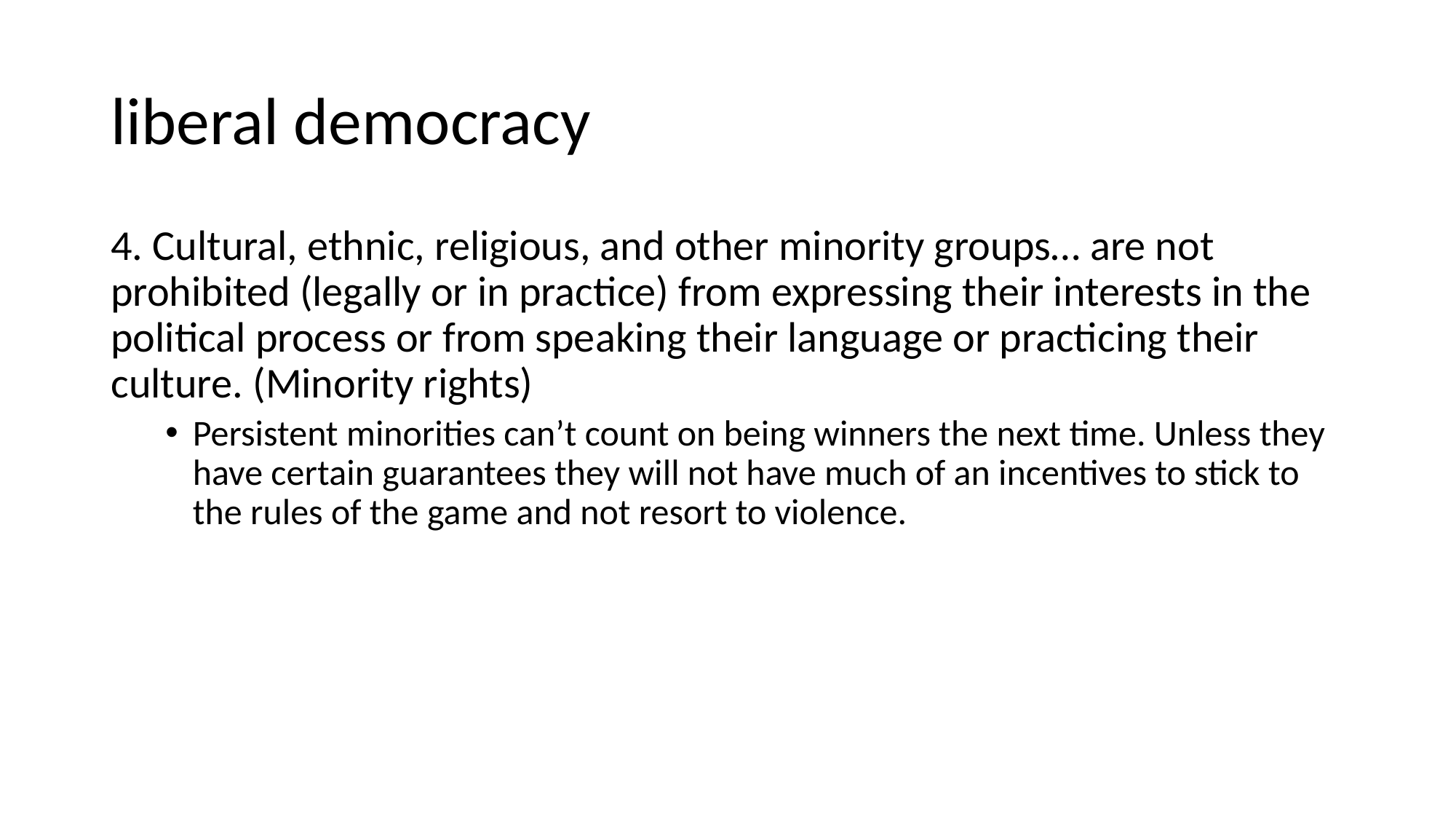

# liberal democracy
4. Cultural, ethnic, religious, and other minority groups… are not prohibited (legally or in practice) from expressing their interests in the political process or from speaking their language or practicing their culture. (Minority rights)
Persistent minorities can’t count on being winners the next time. Unless they have certain guarantees they will not have much of an incentives to stick to the rules of the game and not resort to violence.